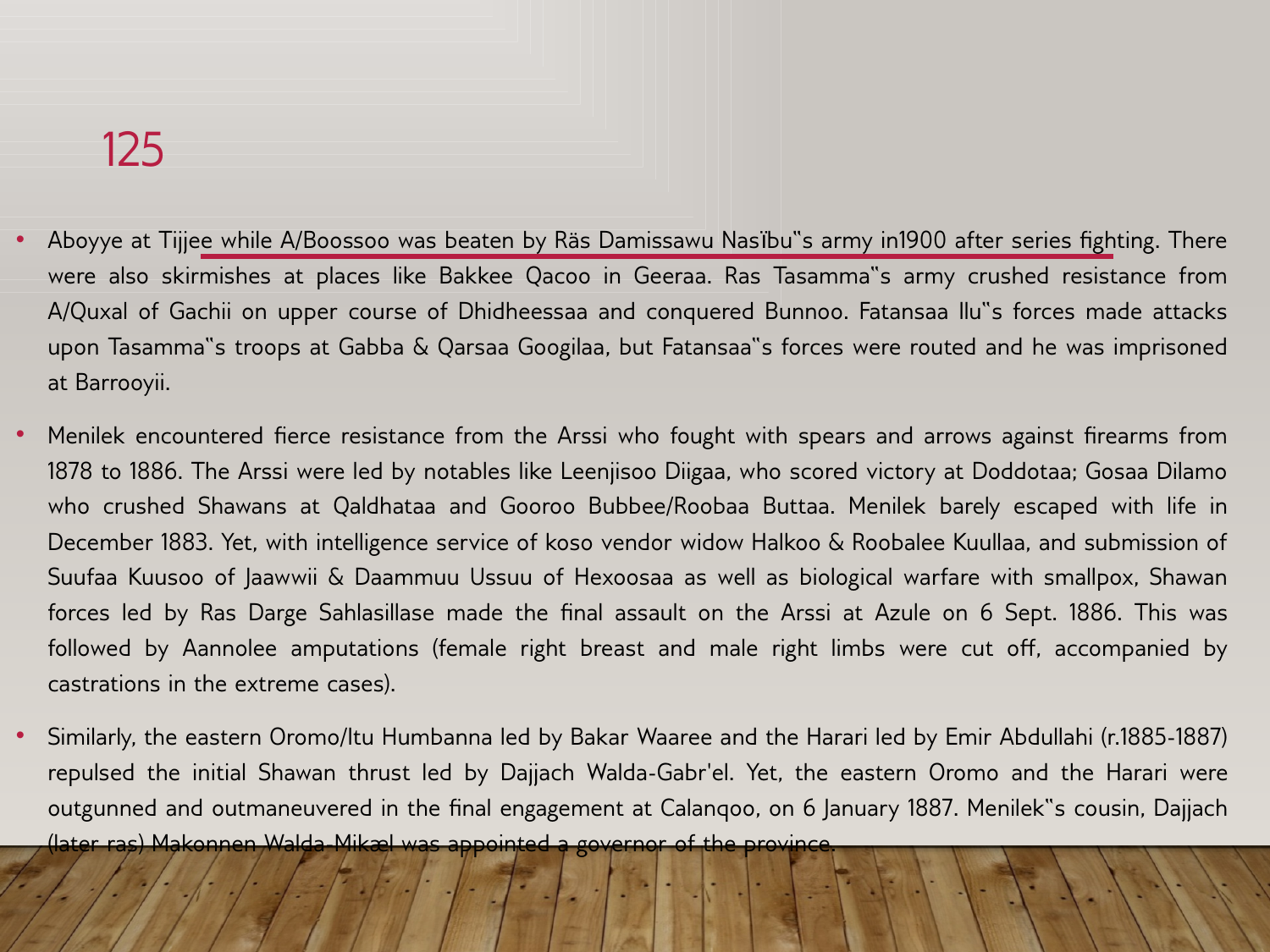

125
Aboyye at Tijjee while A/Boossoo was beaten by Räs Damissawu Nasїbu‟s army in1900 after series fighting. There were also skirmishes at places like Bakkee Qacoo in Geeraa. Ras Tasamma‟s army crushed resistance from A/Quxal of Gachii on upper course of Dhidheessaa and conquered Bunnoo. Fatansaa Ilu‟s forces made attacks upon Tasamma‟s troops at Gabba & Qarsaa Googilaa, but Fatansaa‟s forces were routed and he was imprisoned at Barrooyii.
Menilek encountered fierce resistance from the Arssi who fought with spears and arrows against firearms from 1878 to 1886. The Arssi were led by notables like Leenjisoo Diigaa, who scored victory at Doddotaa; Gosaa Dilamo who crushed Shawans at Qaldhataa and Gooroo Bubbee/Roobaa Buttaa. Menilek barely escaped with life in December 1883. Yet, with intelligence service of koso vendor widow Halkoo & Roobalee Kuullaa, and submission of Suufaa Kuusoo of Jaawwii & Daammuu Ussuu of Hexoosaa as well as biological warfare with smallpox, Shawan forces led by Ras Darge Sahlasillase made the final assault on the Arssi at Azule on 6 Sept. 1886. This was followed by Aannolee amputations (female right breast and male right limbs were cut off, accompanied by castrations in the extreme cases).
Similarly, the eastern Oromo/Itu Humbanna led by Bakar Waaree and the Harari led by Emir Abdullahi (r.1885-1887) repulsed the initial Shawan thrust led by Dajjach Walda-Gabr'el. Yet, the eastern Oromo and the Harari were outgunned and outmaneuvered in the final engagement at Calanqoo, on 6 January 1887. Menilek‟s cousin, Dajjach (later ras) Makonnen Walda-Mikael was appointed a governor of the province.